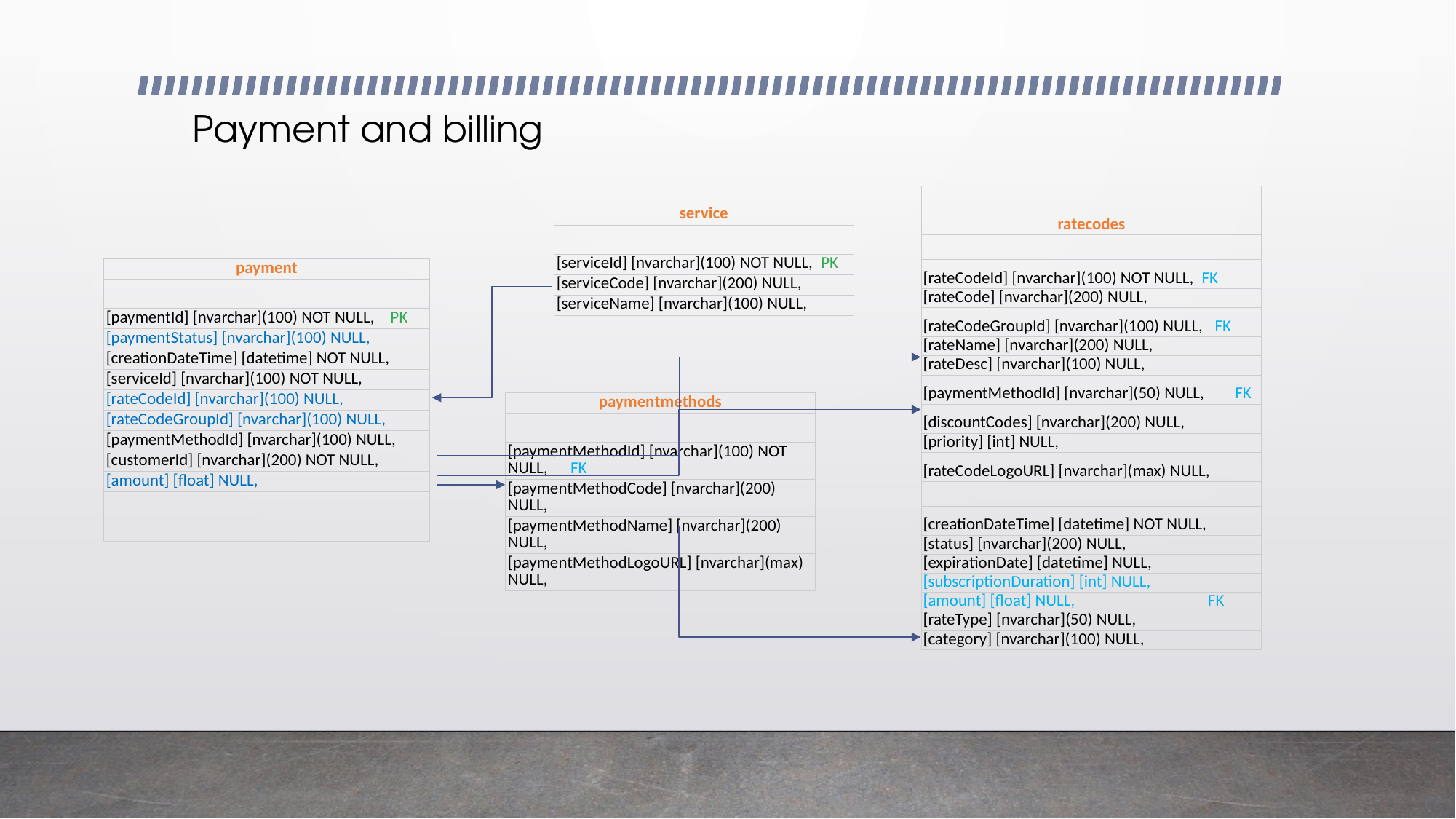

# Payment and billing

| ratecodes |
| --- |
|  |
| [rateCodeId] [nvarchar](100) NOT NULL, FK |
| [rateCode] [nvarchar](200) NULL, |
| [rateCodeGroupId] [nvarchar](100) NULL, FK |
| [rateName] [nvarchar](200) NULL, |
| [rateDesc] [nvarchar](100) NULL, |
| [paymentMethodId] [nvarchar](50) NULL, FK |
| [discountCodes] [nvarchar](200) NULL, |
| [priority] [int] NULL, |
| [rateCodeLogoURL] [nvarchar](max) NULL, |
|  |
| [creationDateTime] [datetime] NOT NULL, |
| [status] [nvarchar](200) NULL, |
| [expirationDate] [datetime] NULL, |
| [subscriptionDuration] [int] NULL, |
| [amount] [float] NULL, FK |
| [rateType] [nvarchar](50) NULL, |
| [category] [nvarchar](100) NULL, |
| service |
| --- |
|  |
| [serviceId] [nvarchar](100) NOT NULL, PK |
| [serviceCode] [nvarchar](200) NULL, |
| [serviceName] [nvarchar](100) NULL, |
| payment |
| --- |
|  |
| [paymentId] [nvarchar](100) NOT NULL, PK |
| [paymentStatus] [nvarchar](100) NULL, |
| [creationDateTime] [datetime] NOT NULL, |
| [serviceId] [nvarchar](100) NOT NULL, |
| [rateCodeId] [nvarchar](100) NULL, |
| [rateCodeGroupId] [nvarchar](100) NULL, |
| [paymentMethodId] [nvarchar](100) NULL, |
| [customerId] [nvarchar](200) NOT NULL, |
| [amount] [float] NULL, |
|  |
|  |
| paymentmethods |
| --- |
|  |
| [paymentMethodId] [nvarchar](100) NOT NULL, FK |
| [paymentMethodCode] [nvarchar](200) NULL, |
| [paymentMethodName] [nvarchar](200) NULL, |
| [paymentMethodLogoURL] [nvarchar](max) NULL, |